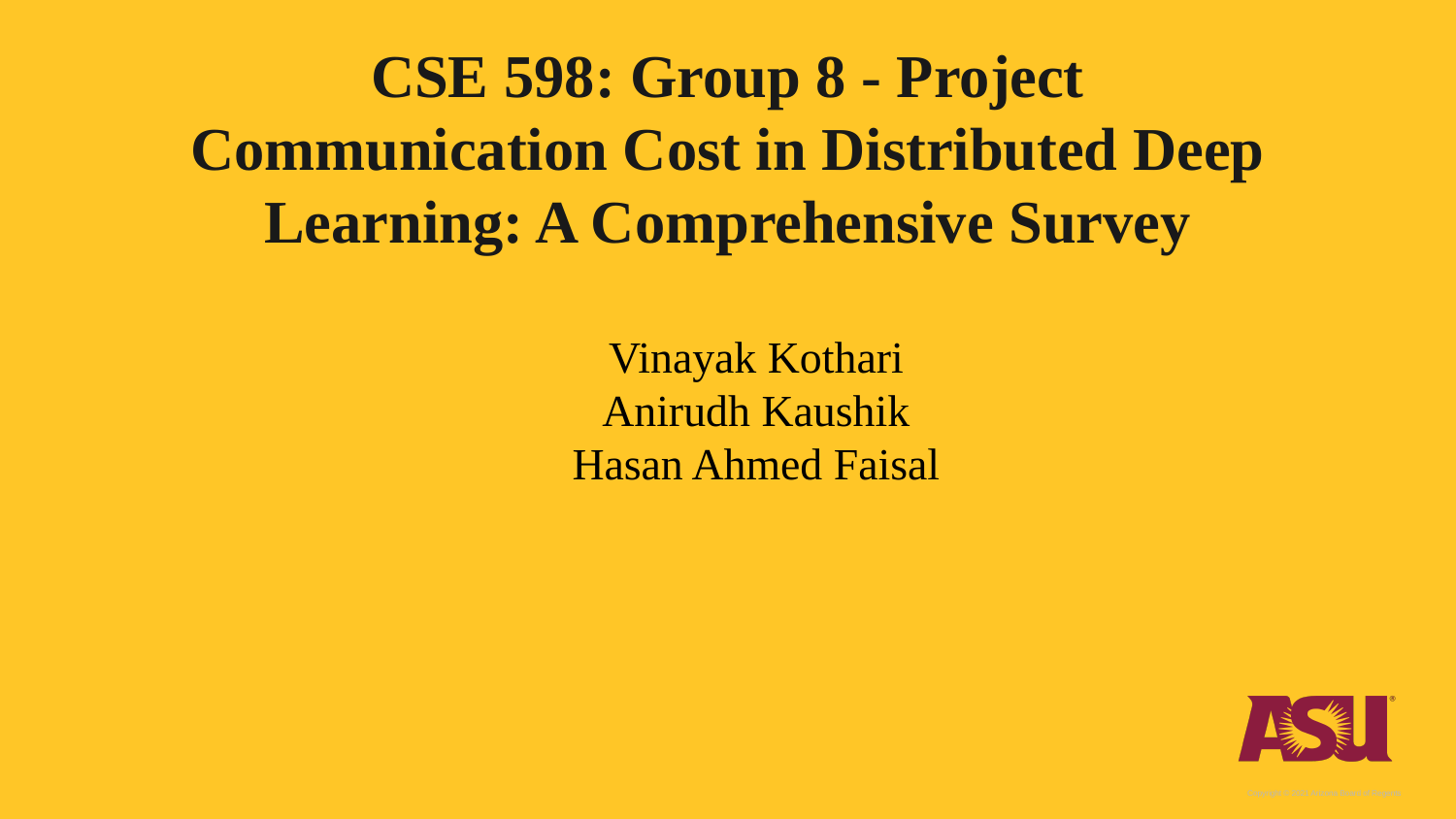

# CSE 598: Group 8 - Project
Communication Cost in Distributed Deep Learning: A Comprehensive Survey
Vinayak Kothari
Anirudh Kaushik
Hasan Ahmed Faisal